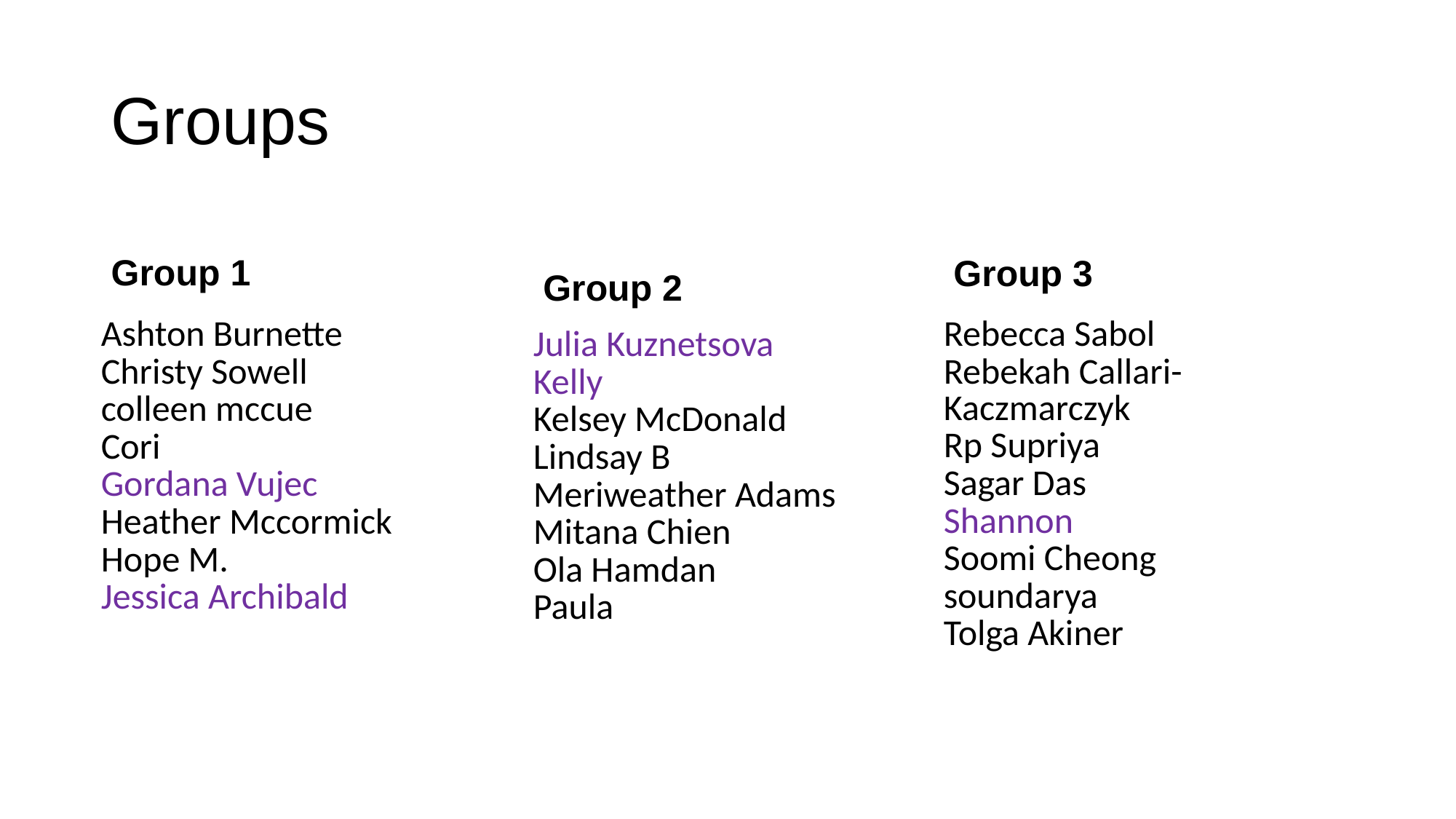

# Groups
Group 1
Group 3
Group 2
| Ashton Burnette |
| --- |
| Christy Sowell |
| colleen mccue |
| Cori |
| Gordana Vujec |
| Heather Mccormick |
| Hope M. |
| Jessica Archibald |
| Rebecca Sabol |
| --- |
| Rebekah Callari-Kaczmarczyk |
| Rp Supriya |
| Sagar Das |
| Shannon |
| Soomi Cheong |
| soundarya |
| Tolga Akiner |
| Julia Kuznetsova |
| --- |
| Kelly |
| Kelsey McDonald |
| Lindsay B |
| Meriweather Adams |
| Mitana Chien |
| Ola Hamdan |
| Paula |